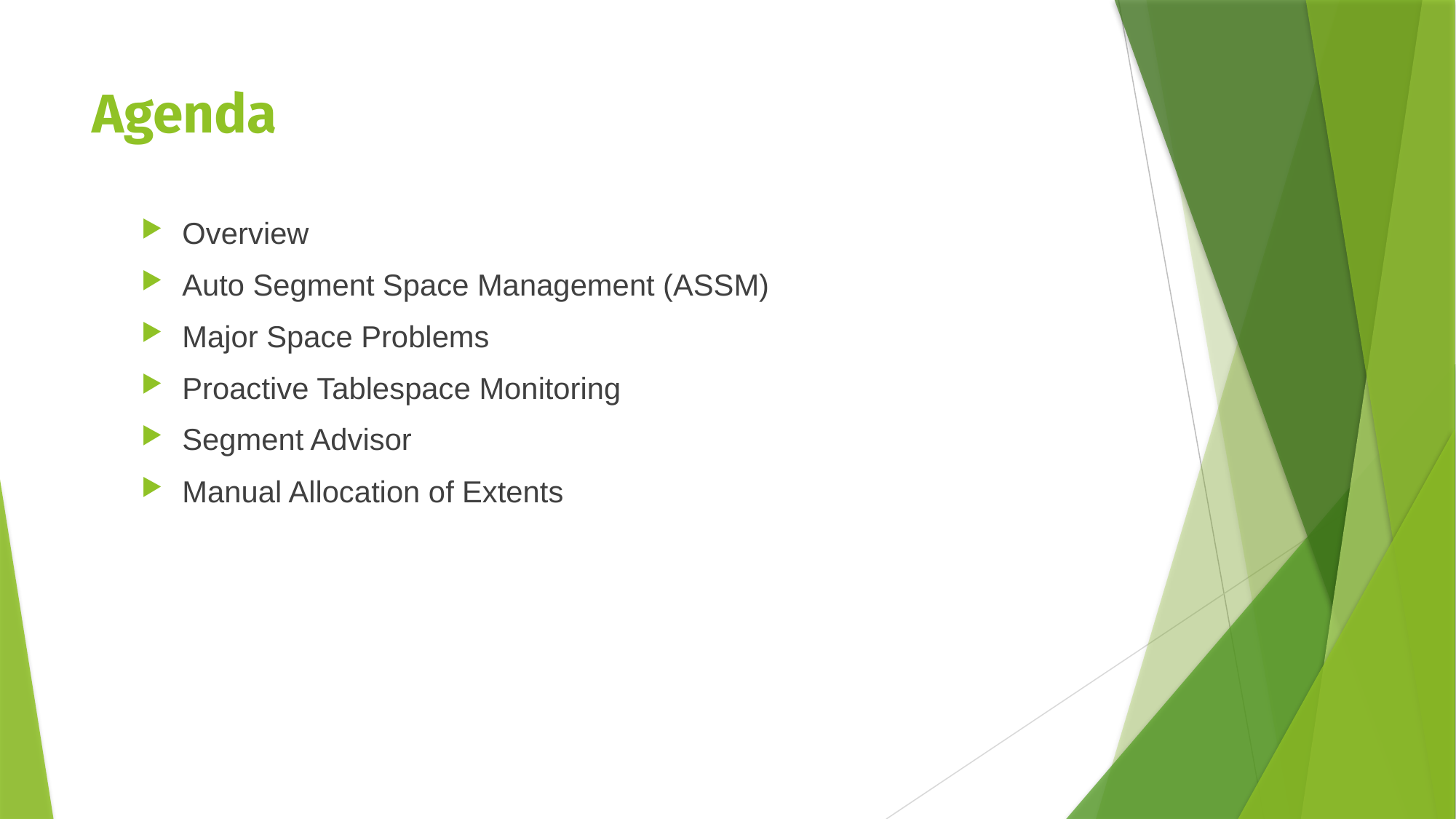

# Agenda
Overview
Auto Segment Space Management (ASSM)
Major Space Problems
Proactive Tablespace Monitoring
Segment Advisor
Manual Allocation of Extents